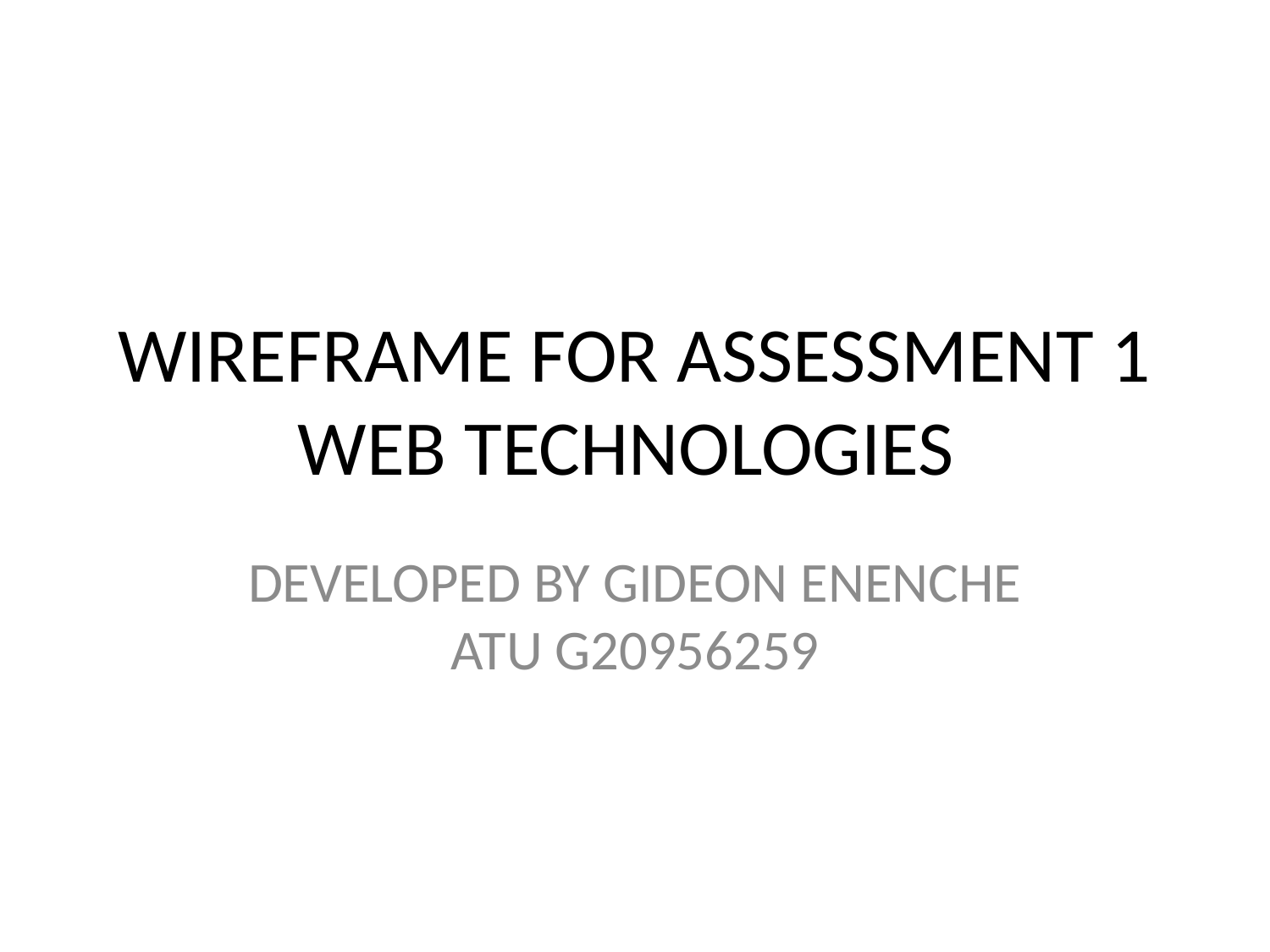

# WIREFRAME FOR ASSESSMENT 1 WEB TECHNOLOGIES
DEVELOPED BY GIDEON ENENCHE ATU G20956259